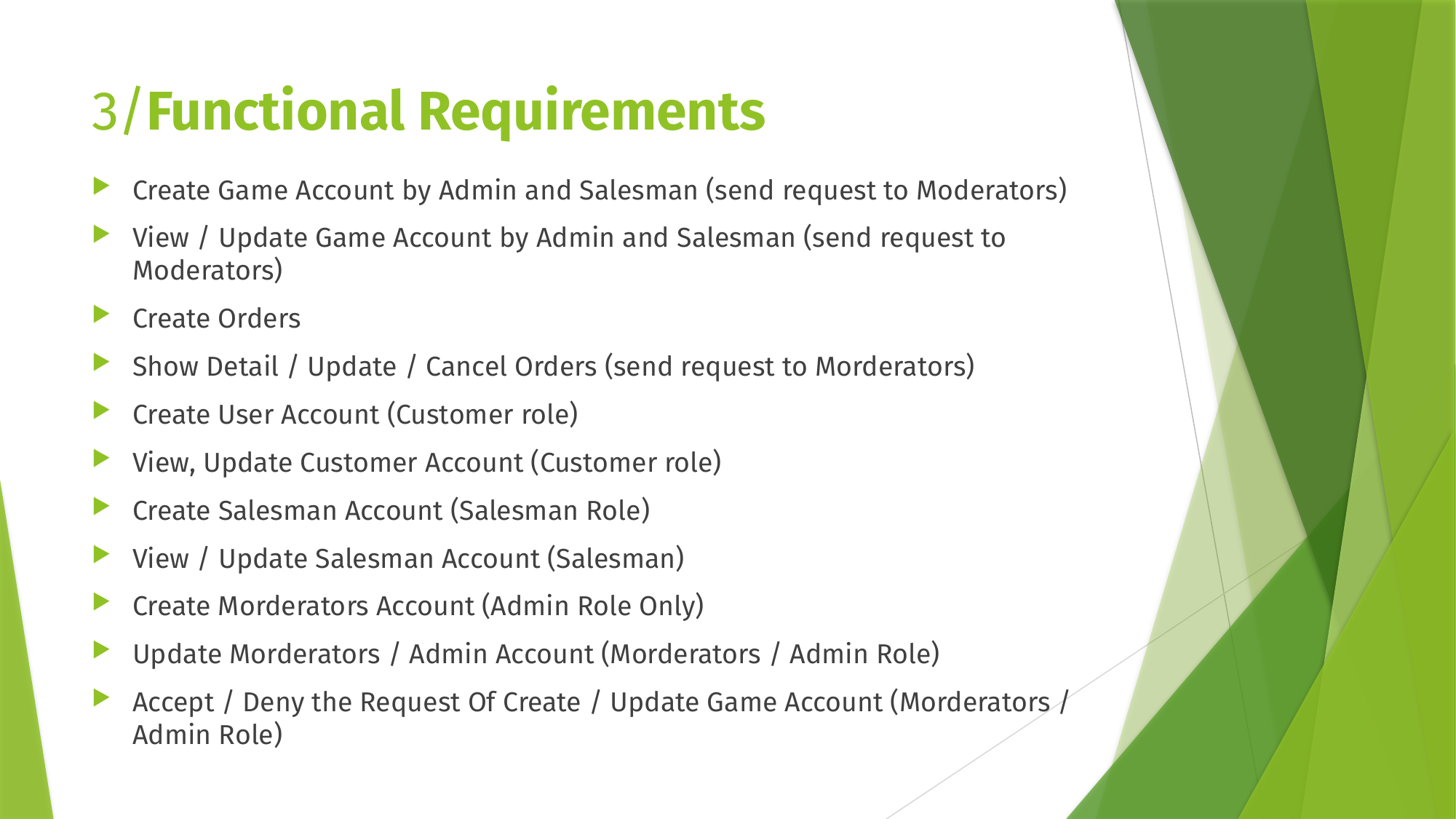

# 3/Functional Requirements
Create Game Account by Admin and Salesman (send request to Moderators)
View / Update Game Account by Admin and Salesman (send request to Moderators)
Create Orders
Show Detail / Update / Cancel Orders (send request to Morderators)
Create User Account (Customer role)
View, Update Customer Account (Customer role)
Create Salesman Account (Salesman Role)
View / Update Salesman Account (Salesman)
Create Morderators Account (Admin Role Only)
Update Morderators / Admin Account (Morderators / Admin Role)
Accept / Deny the Request Of Create / Update Game Account (Morderators / Admin Role)